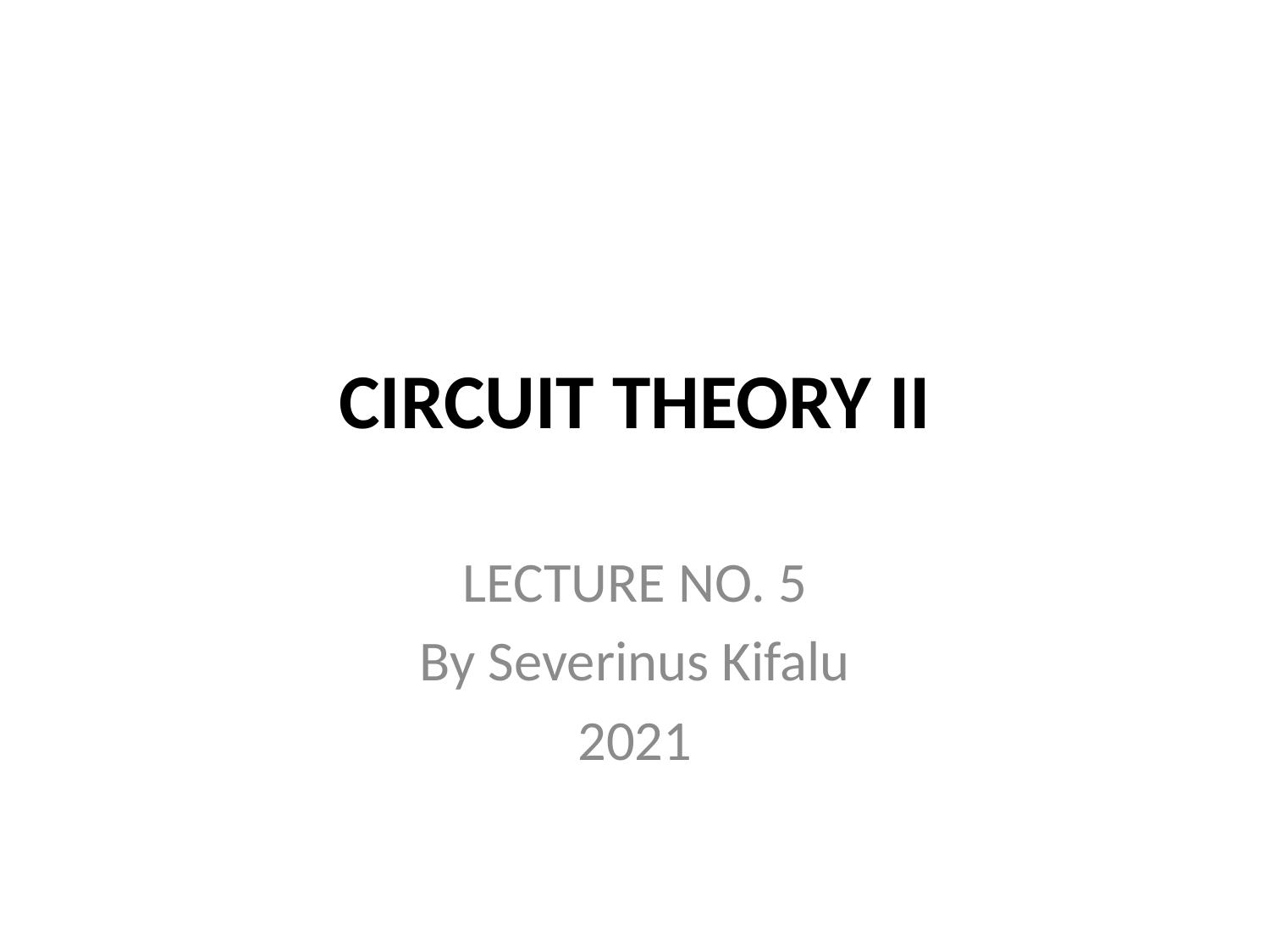

# CIRCUIT THEORY II
LECTURE NO. 5
By Severinus Kifalu
2021